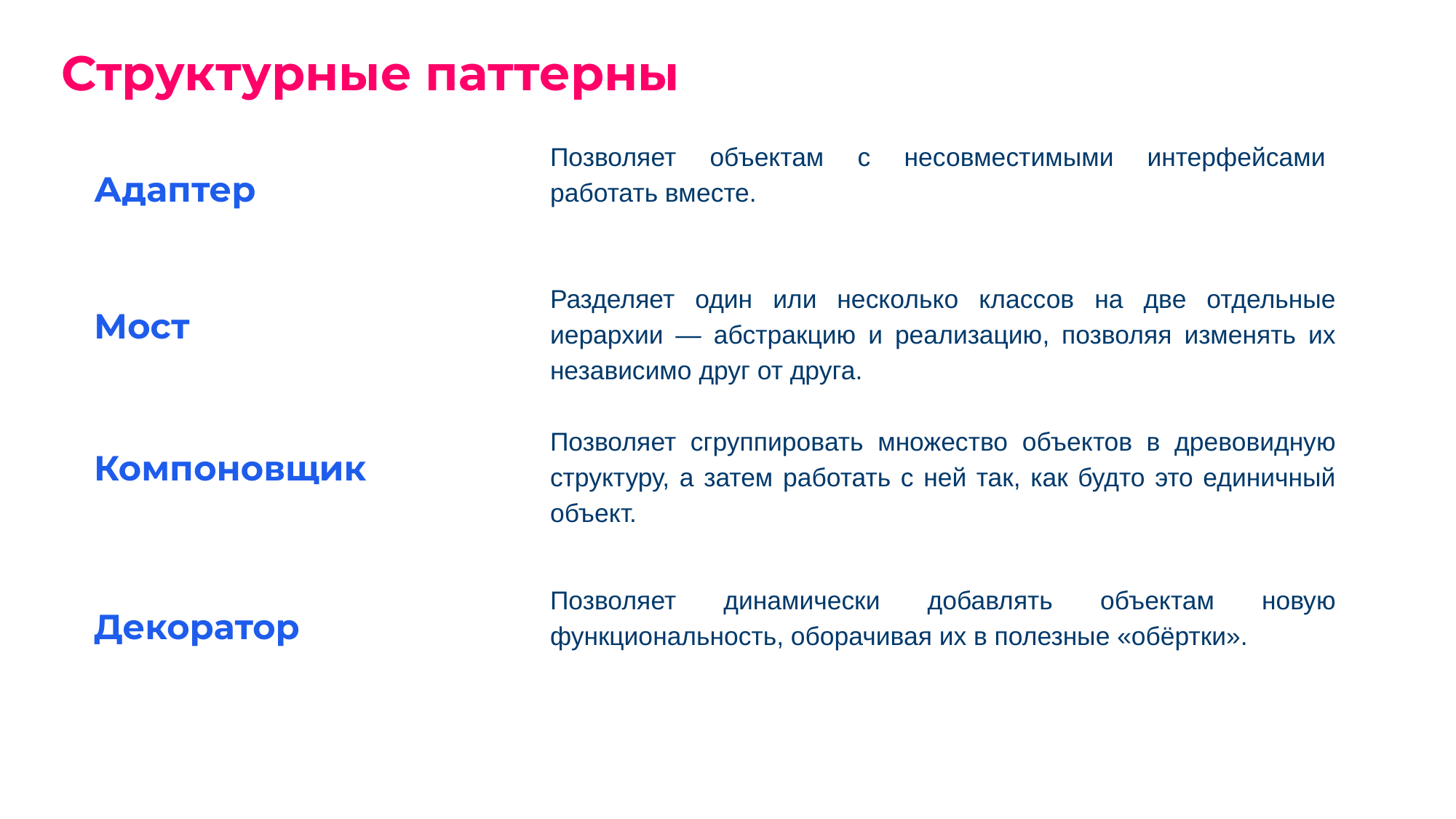

Структурные паттерны
Позволяет объектам с несовместимыми интерфейсами работать вместе.
Адаптер
Разделяет один или несколько классов на две отдельные иерархии — абстракцию и реализацию, позволяя изменять их независимо друг от друга.
Мост
Позволяет сгруппировать множество объектов в древовидную структуру, а затем работать с ней так, как будто это единичный объект.
Компоновщик
Позволяет динамически добавлять объектам новую функциональность, оборачивая их в полезные «обёртки».
Декоратор